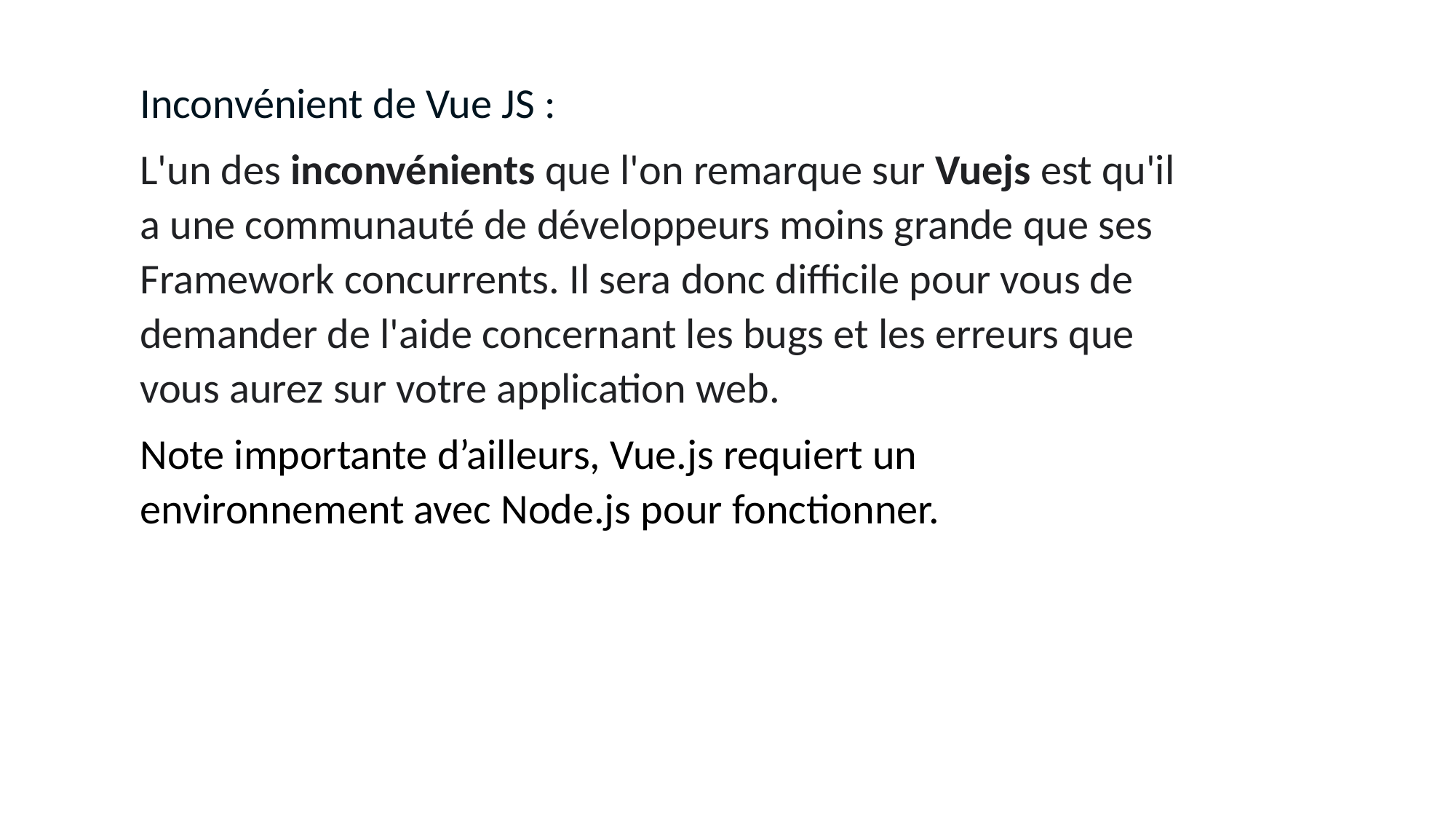

Inconvénient de Vue JS :
L'un des inconvénients que l'on remarque sur Vuejs est qu'il a une communauté de développeurs moins grande que ses Framework concurrents. Il sera donc difficile pour vous de demander de l'aide concernant les bugs et les erreurs que vous aurez sur votre application web.
Note importante d’ailleurs, Vue.js requiert un environnement avec Node.js pour fonctionner.